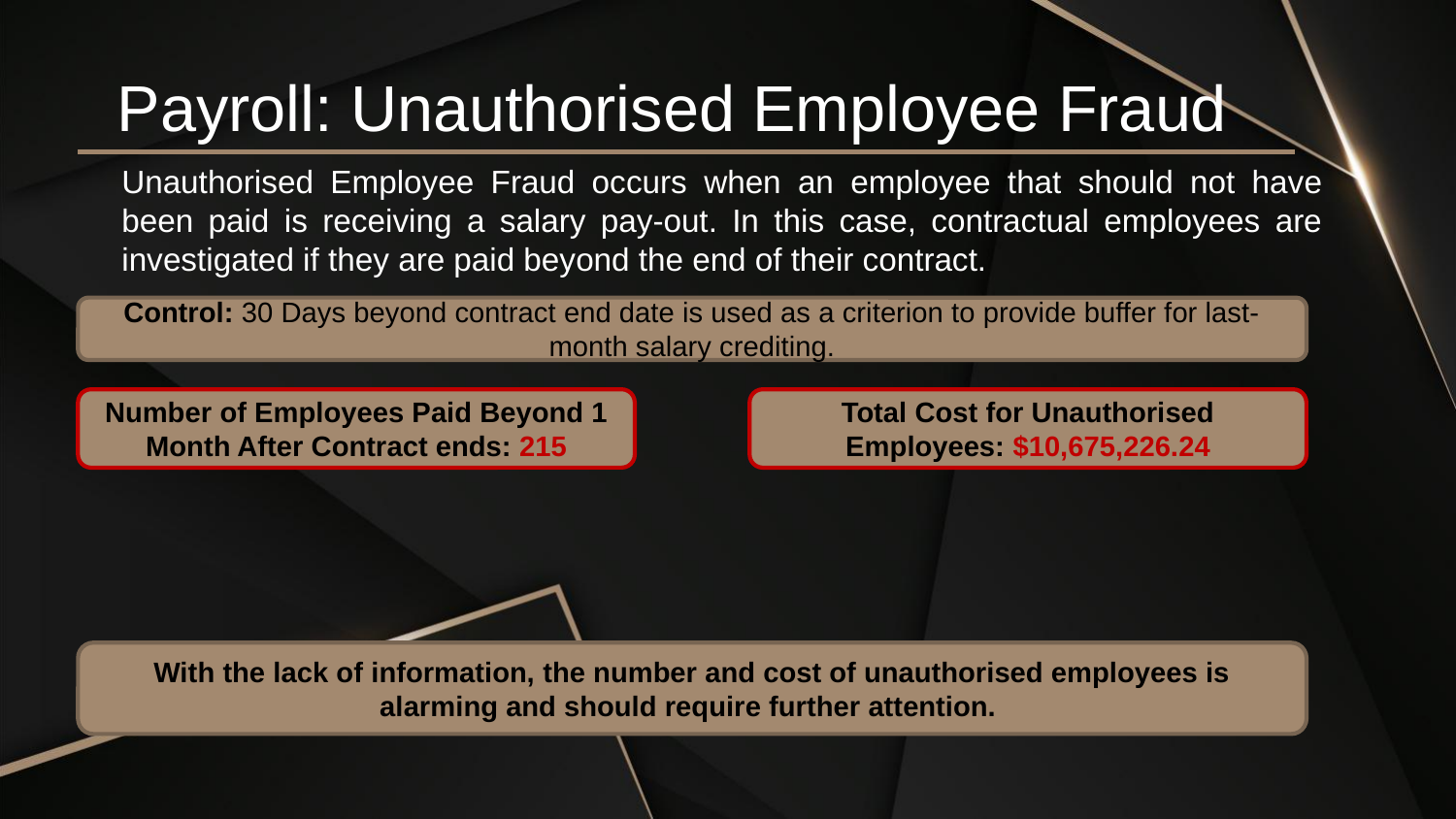

# Payroll: Unauthorised Employee Fraud
Unauthorised Employee Fraud occurs when an employee that should not have been paid is receiving a salary pay-out. In this case, contractual employees are investigated if they are paid beyond the end of their contract.

Control: 30 Days beyond contract end date is used as a criterion to provide buffer for last-month salary crediting.
Number of Employees Paid Beyond 1 Month After Contract ends: 215
Total Cost for Unauthorised Employees: $10,675,226.24
With the lack of information, the number and cost of unauthorised employees is alarming and should require further attention.